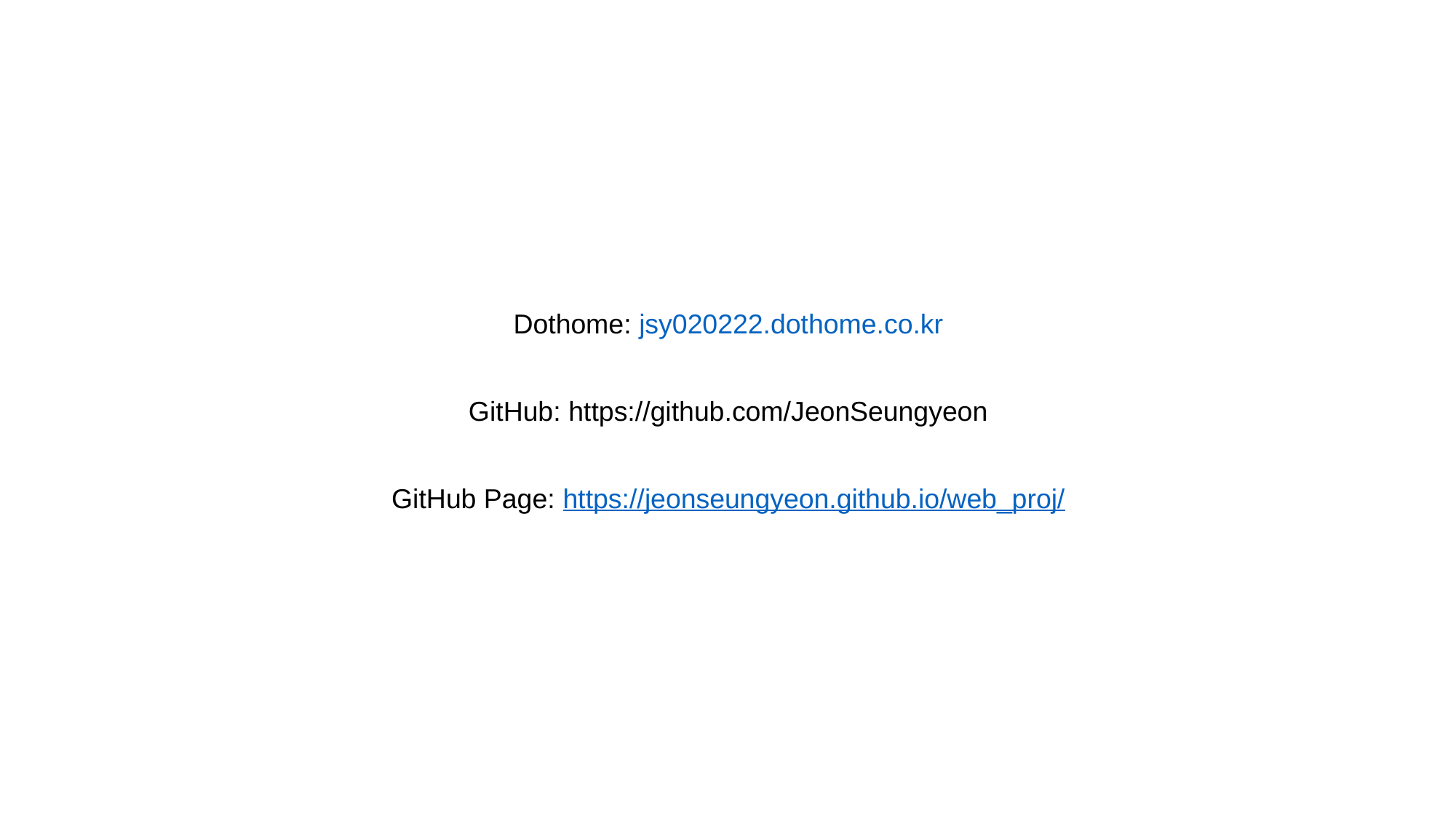

Dothome: jsy020222.dothome.co.kr
GitHub: https://github.com/JeonSeungyeon
GitHub Page: https://jeonseungyeon.github.io/web_proj/